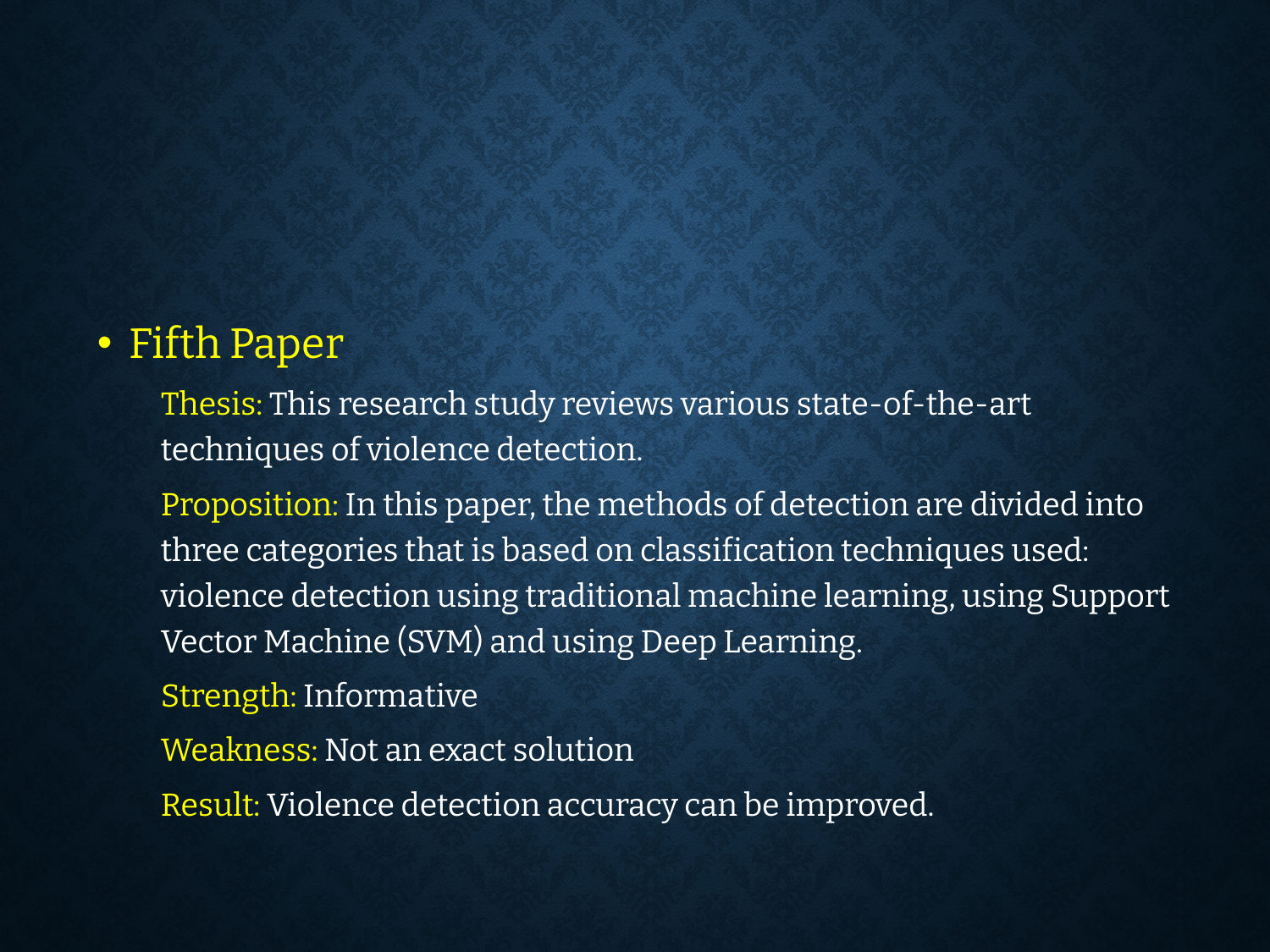

#
Fifth Paper
Thesis: This research study reviews various state-of-the-art techniques of violence detection.
Proposition: In this paper, the methods of detection are divided into three categories that is based on classification techniques used: violence detection using traditional machine learning, using Support Vector Machine (SVM) and using Deep Learning.
Strength: Informative
Weakness: Not an exact solution
Result: Violence detection accuracy can be improved.